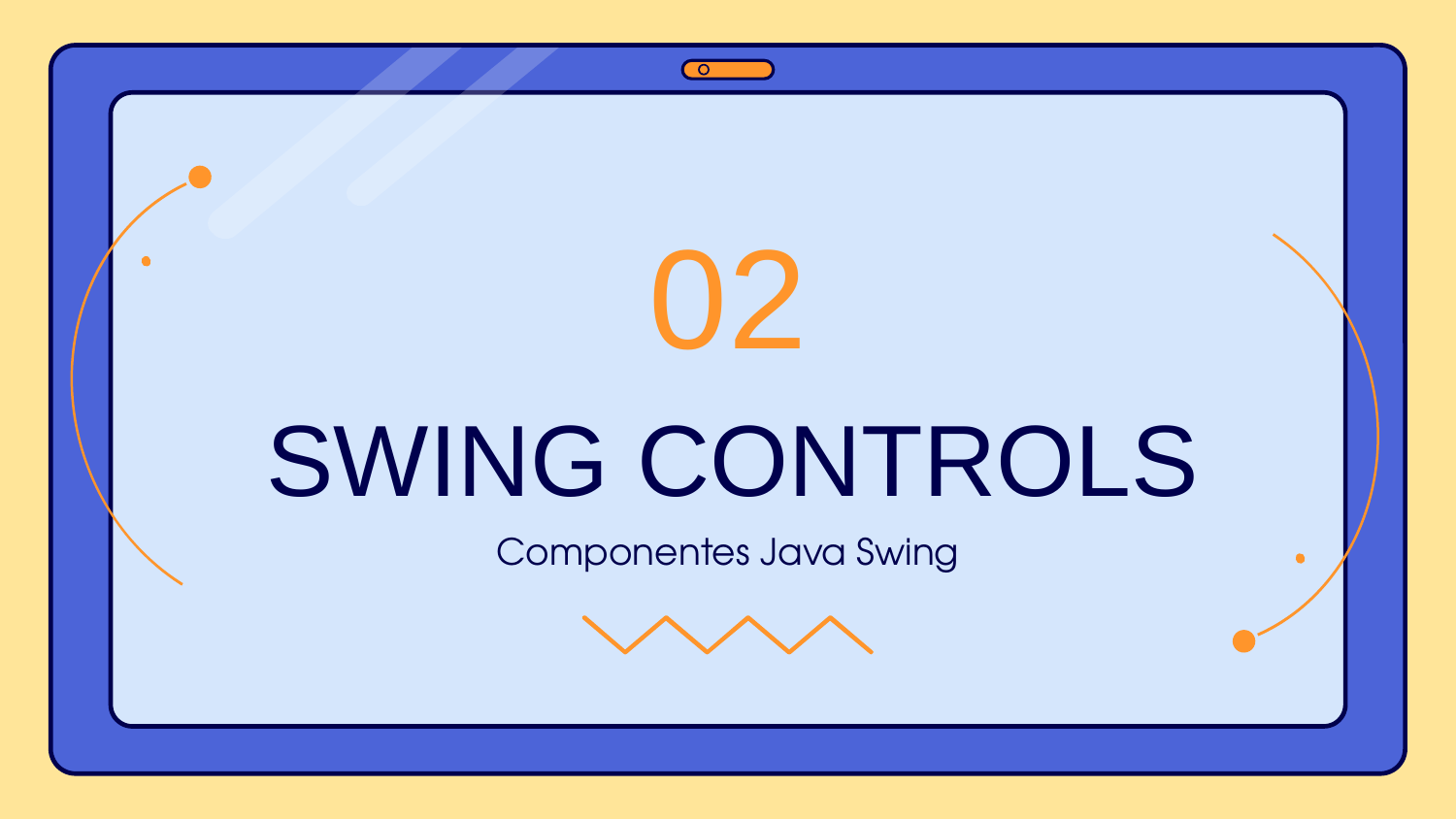

02
# SWING CONTROLS
Componentes Java Swing